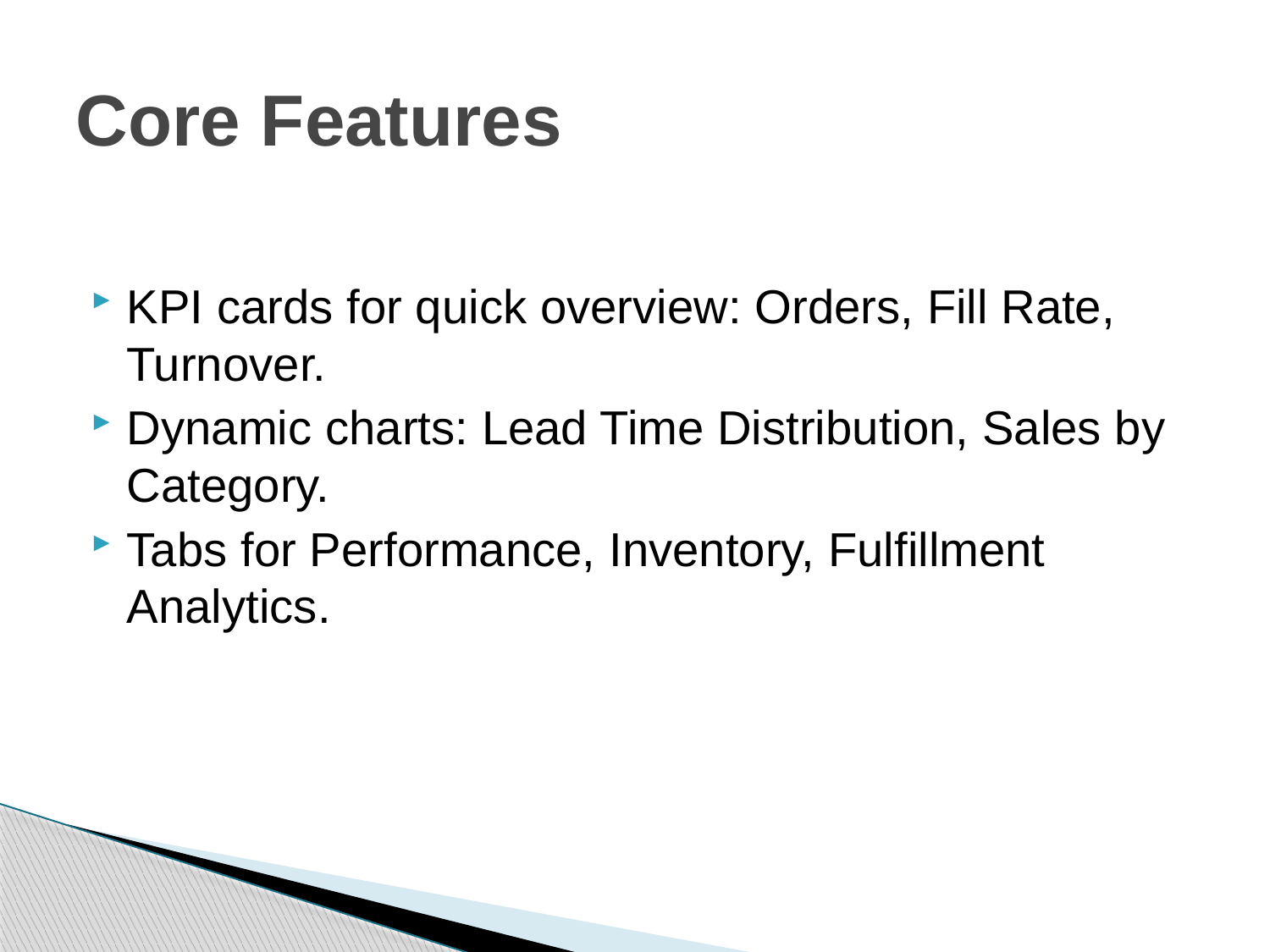

# Core Features

KPI cards for quick overview: Orders, Fill Rate, Turnover.
Dynamic charts: Lead Time Distribution, Sales by Category.
Tabs for Performance, Inventory, Fulfillment Analytics.